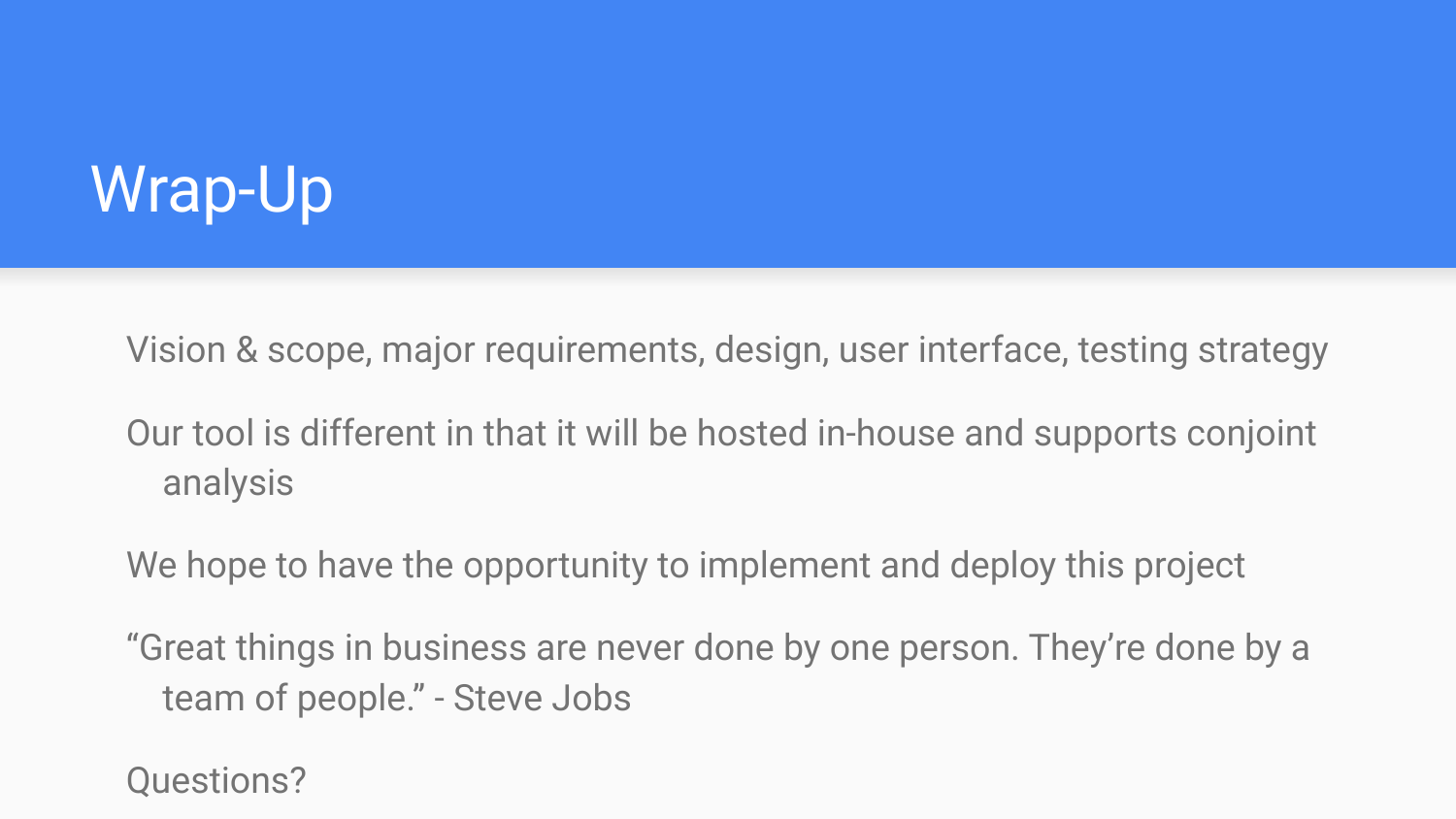

# Wrap-Up
Vision & scope, major requirements, design, user interface, testing strategy
Our tool is different in that it will be hosted in-house and supports conjoint analysis
We hope to have the opportunity to implement and deploy this project
“Great things in business are never done by one person. They’re done by a team of people.” - Steve Jobs
Questions?